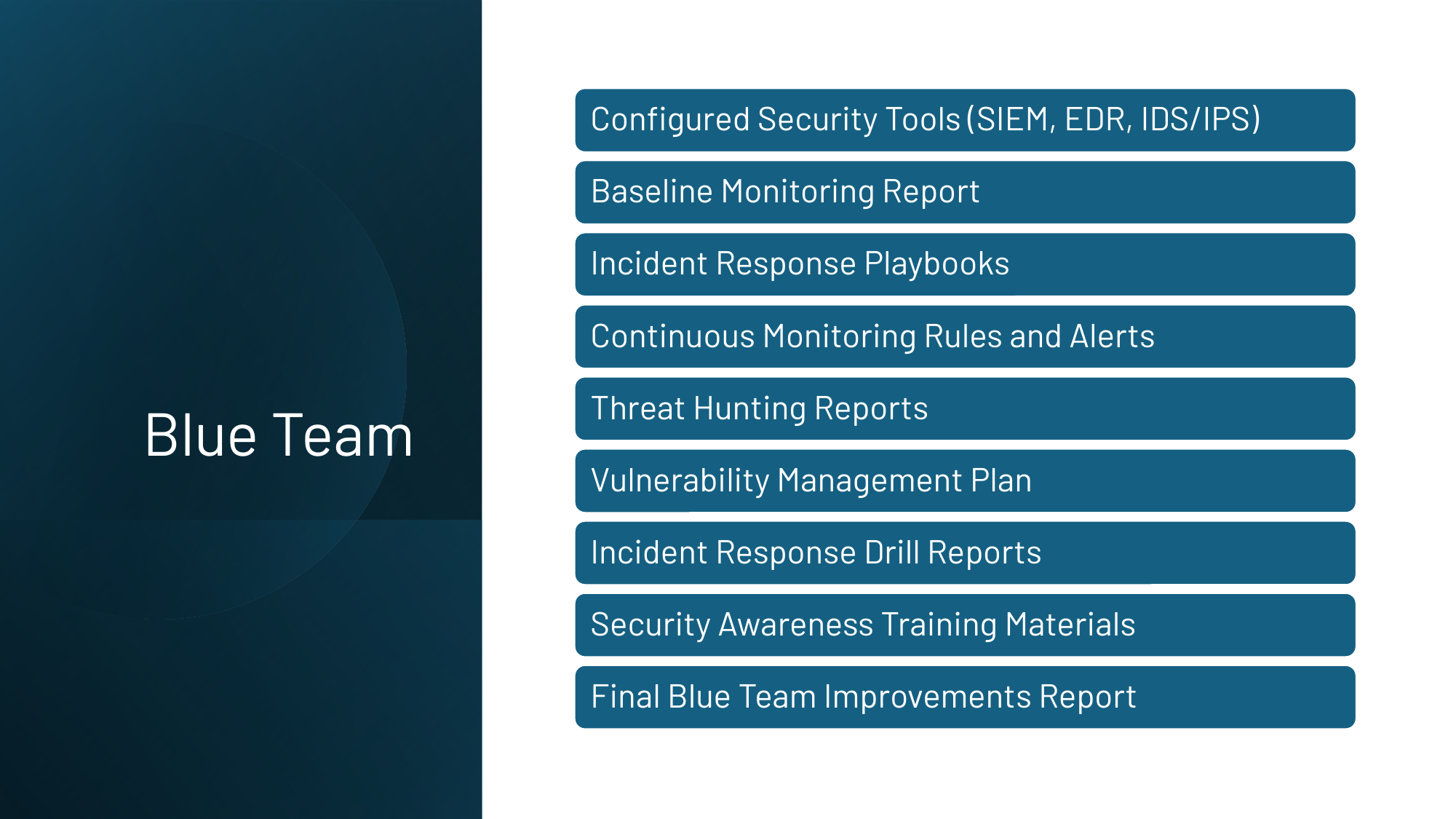

# Blue Team
Configured Security Tools (SIEM, EDR, IDS/IPS)
Baseline Monitoring Report
Incident Response Playbooks
Continuous Monitoring Rules and Alerts
Threat Hunting Reports
Vulnerability Management Plan
Incident Response Drill Reports
Security Awareness Training Materials
Final Blue Team Improvements Report